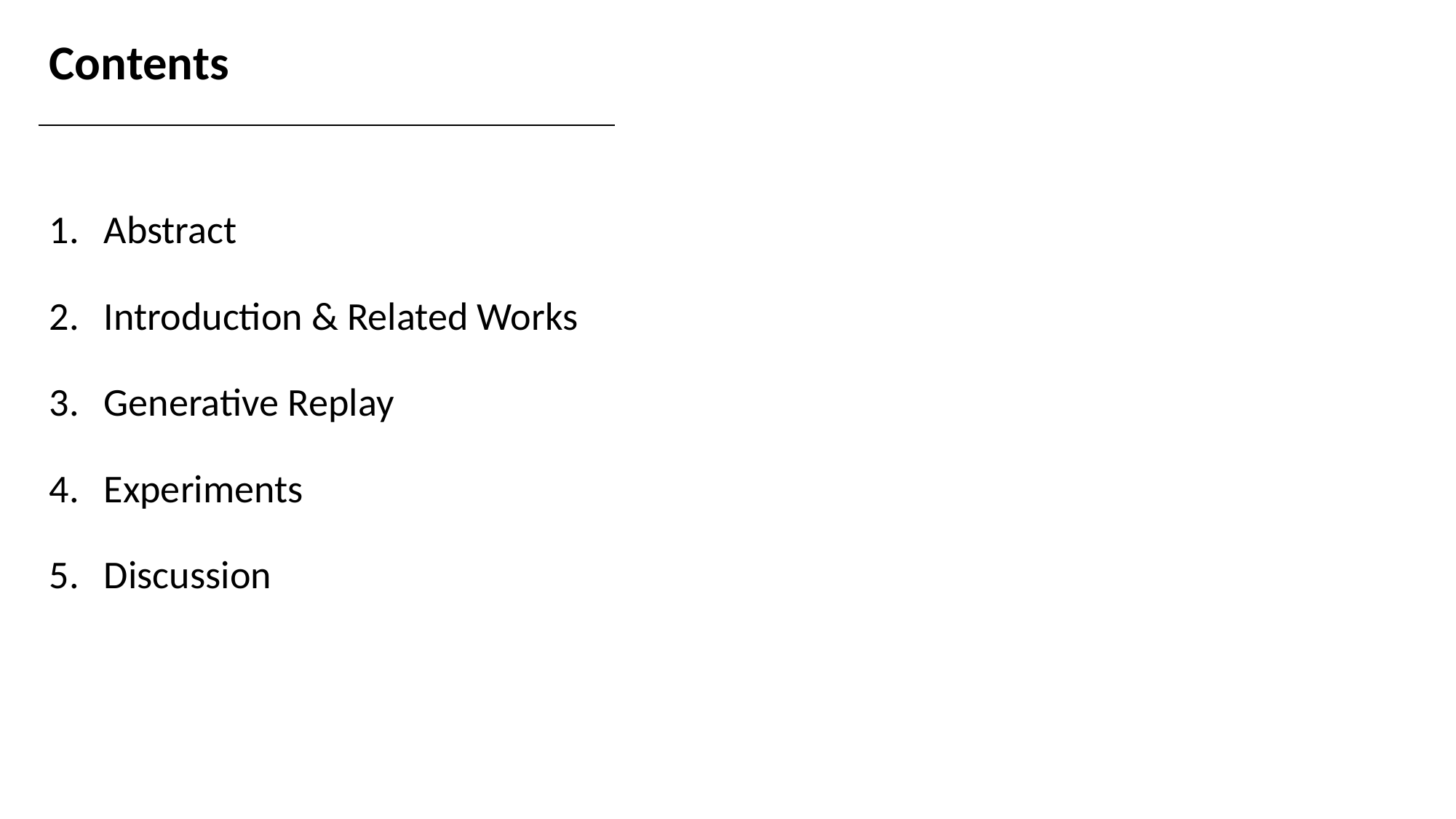

# Contents

Abstract
Introduction & Related Works
Generative Replay
Experiments
Discussion